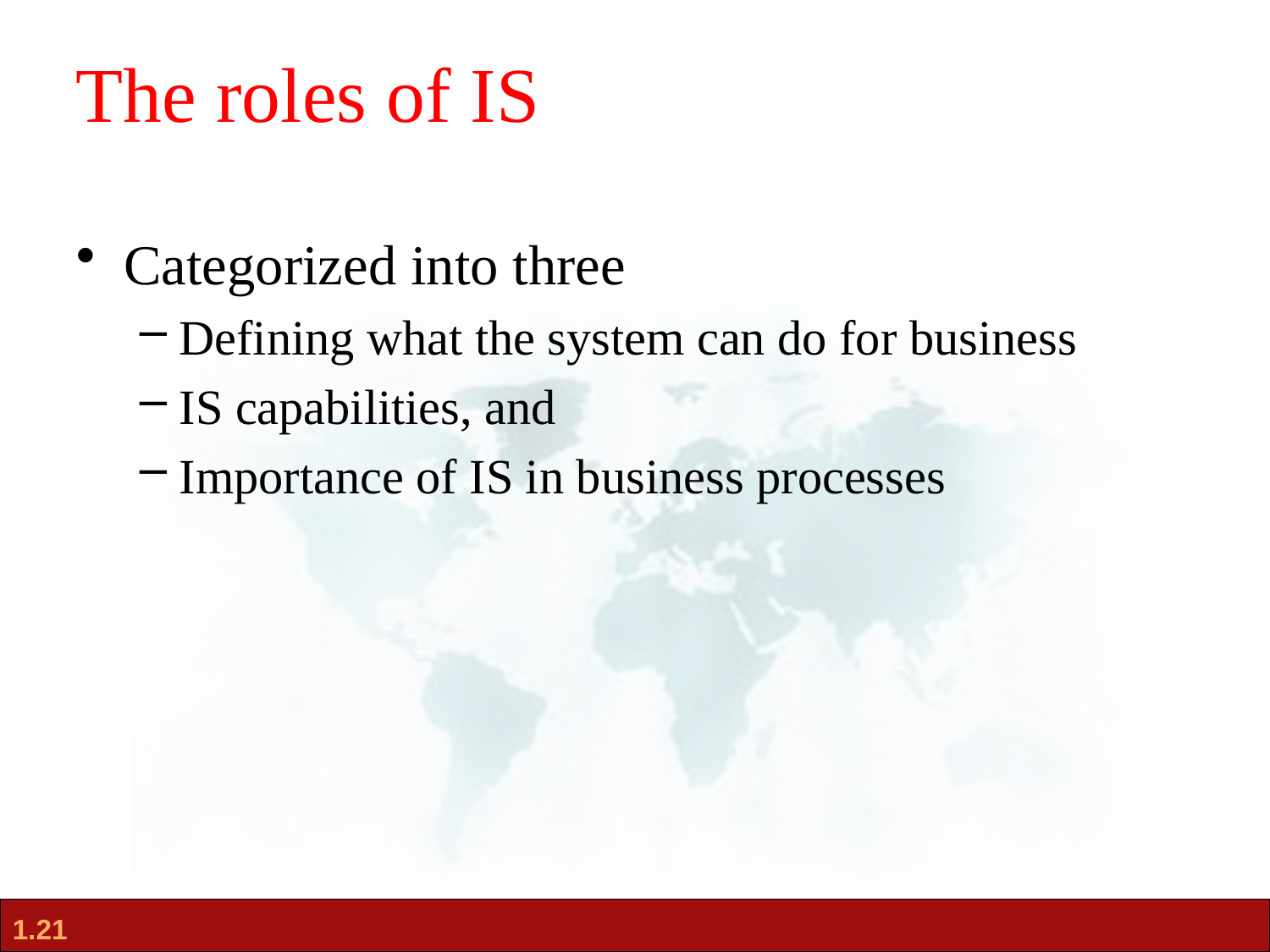

# The roles of IS
Categorized into three
Defining what the system can do for business
IS capabilities, and
Importance of IS in business processes